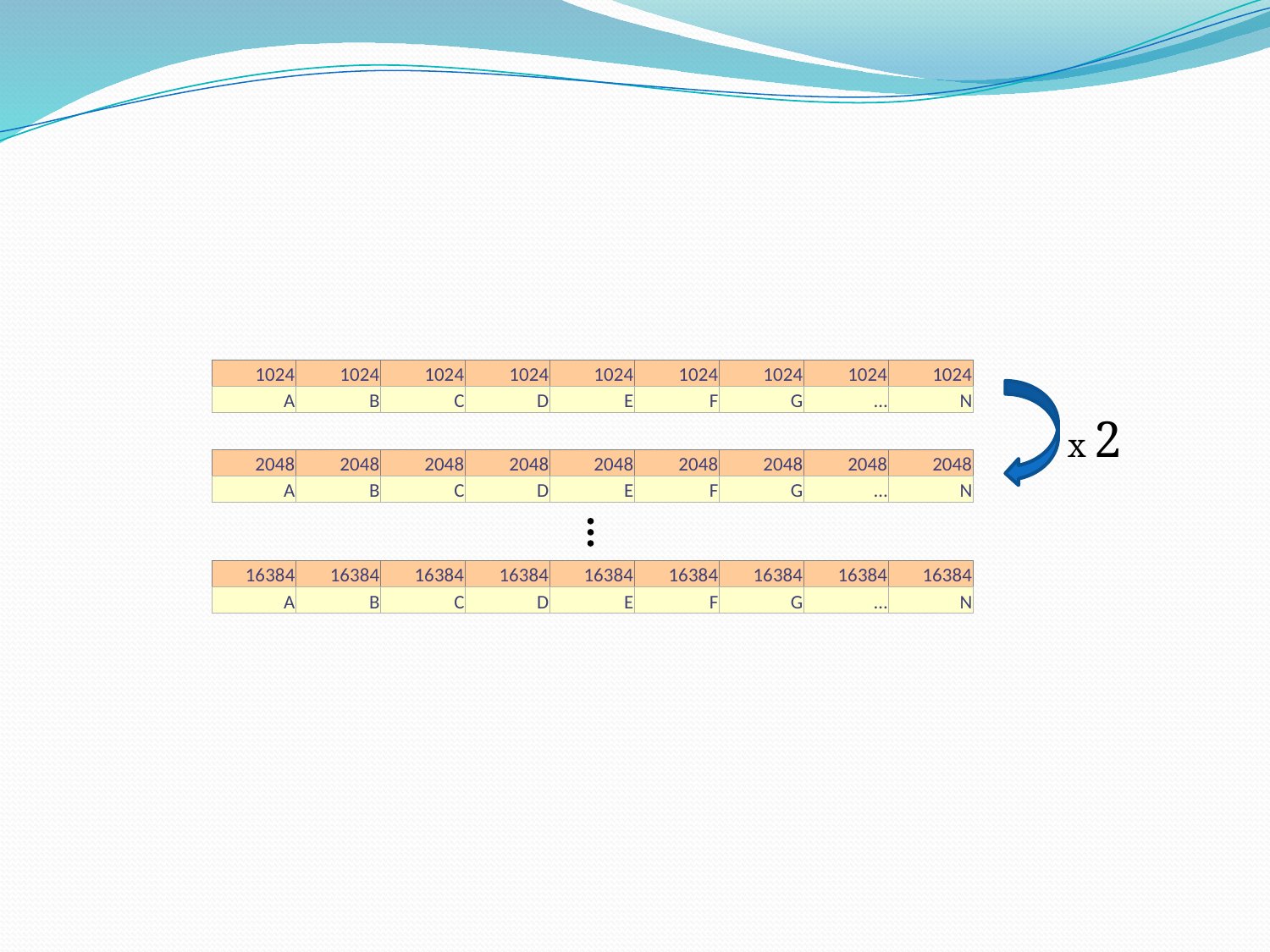

| 1024 | 1024 | 1024 | 1024 | 1024 | 1024 | 1024 | 1024 | 1024 |
| --- | --- | --- | --- | --- | --- | --- | --- | --- |
| A | B | C | D | E | F | G | … | N |

x 2
| 2048 | 2048 | 2048 | 2048 | 2048 | 2048 | 2048 | 2048 | 2048 |
| --- | --- | --- | --- | --- | --- | --- | --- | --- |
| A | B | C | D | E | F | G | … | N |

| 16384 | 16384 | 16384 | 16384 | 16384 | 16384 | 16384 | 16384 | 16384 |
| --- | --- | --- | --- | --- | --- | --- | --- | --- |
| A | B | C | D | E | F | G | … | N |